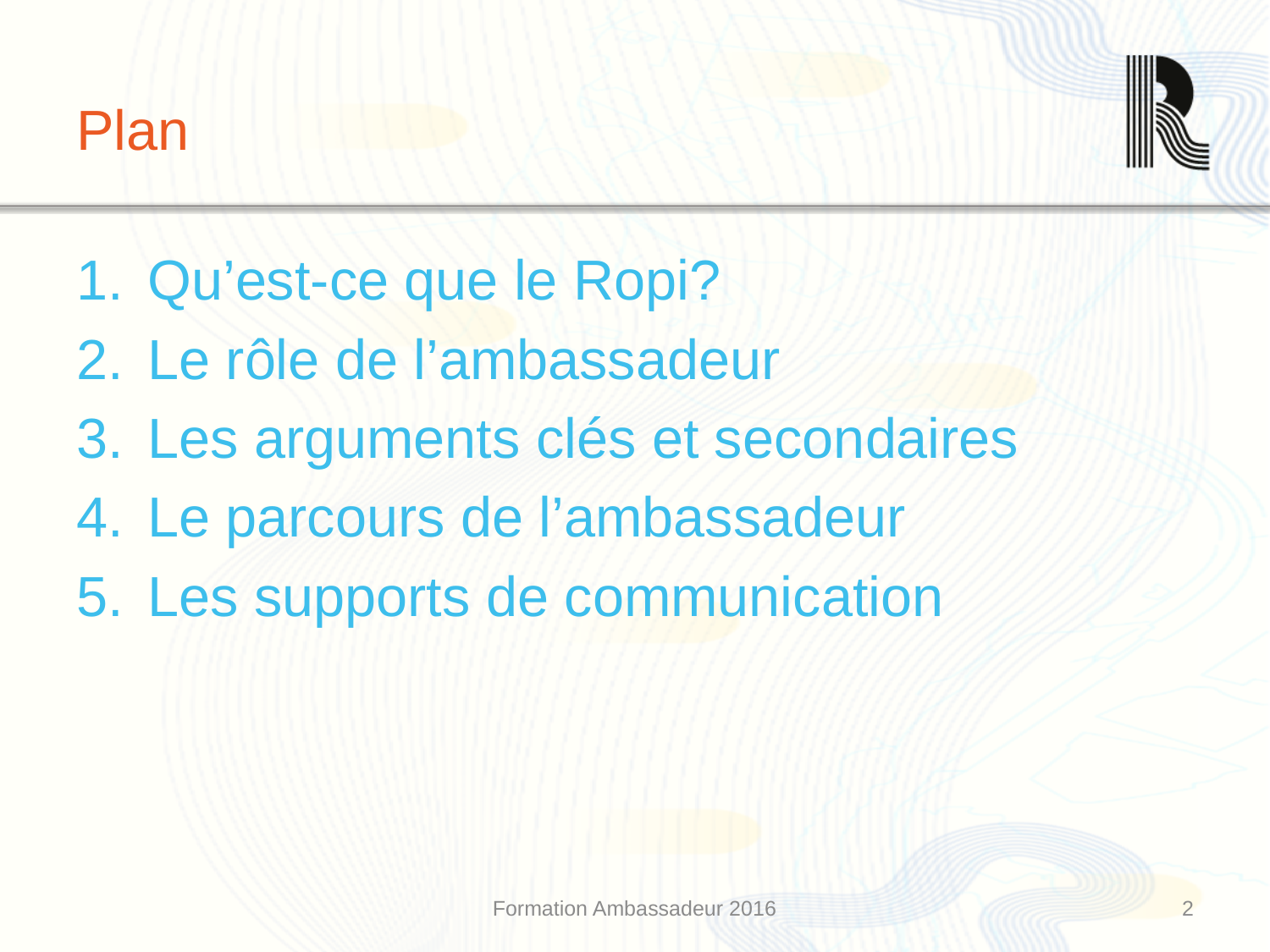

# Plan
Qu’est-ce que le Ropi?
Le rôle de l’ambassadeur
Les arguments clés et secondaires
Le parcours de l’ambassadeur
Les supports de communication

Formation Ambassadeur 2016
2